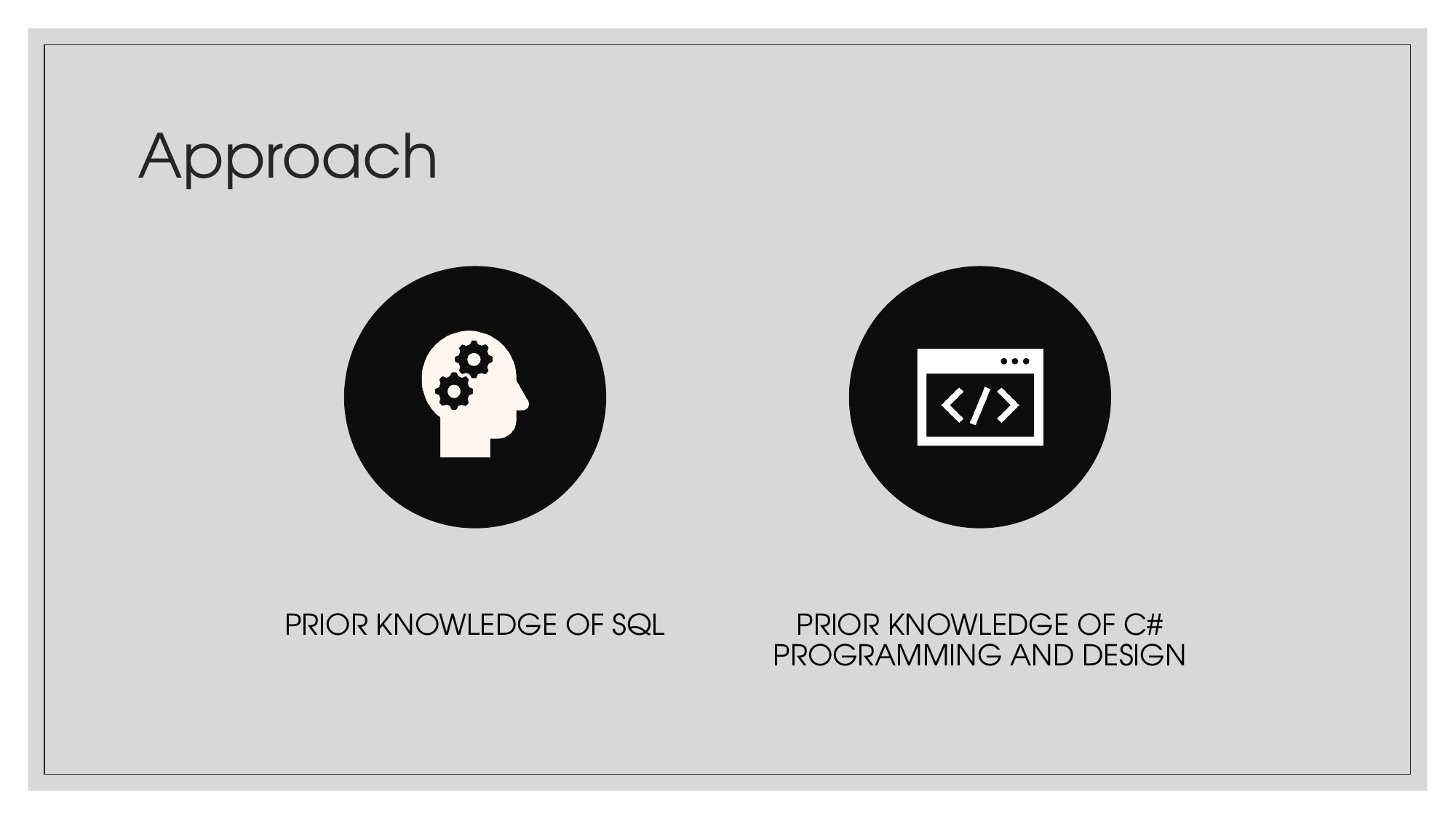

# Approach
Prior Knowledge of SQL
Prior Knowledge of C# Programming and Design